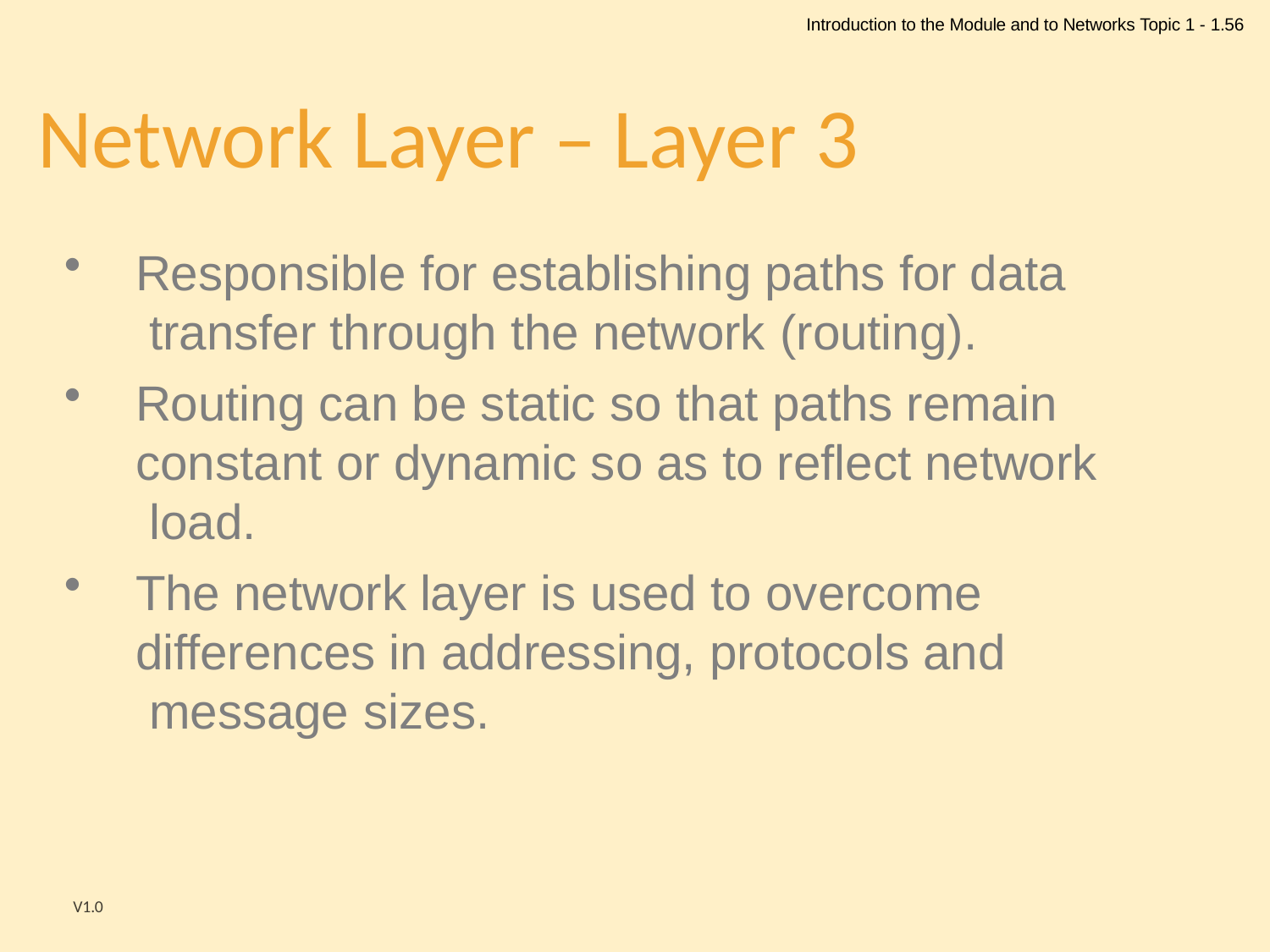

Introduction to the Module and to Networks Topic 1 - 1.56
# Network Layer – Layer 3
Responsible for establishing paths for data  transfer through the network (routing).
Routing can be static so that paths remain  constant or dynamic so as to reflect network  load.
The network layer is used to overcome  differences in addressing, protocols and  message sizes.
V1.0